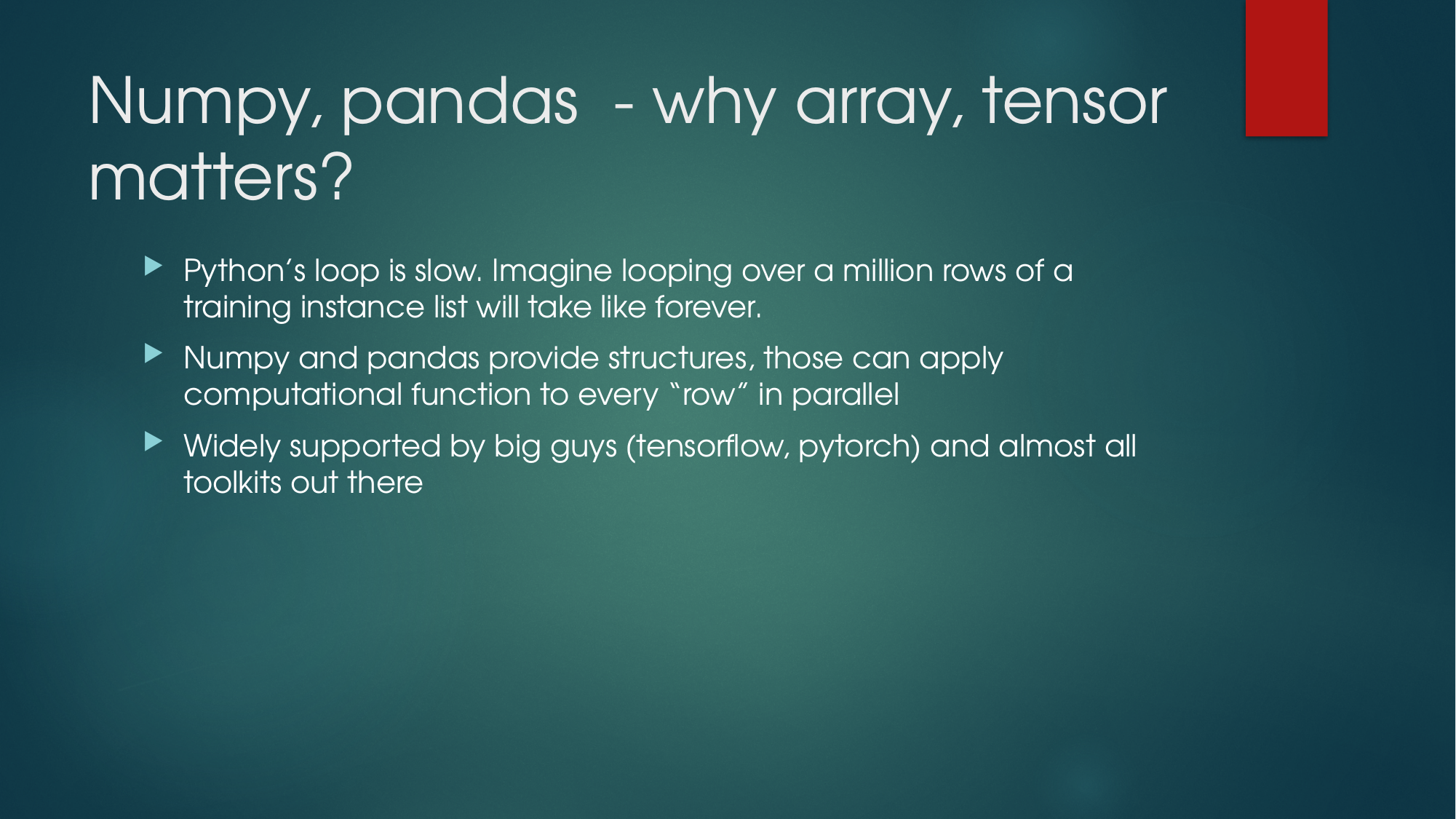

# Numpy, pandas  - why array, tensor matters?
Python’s loop is slow. Imagine looping over a million rows of a training instance list will take like forever.
Numpy and pandas provide structures, those can apply computational function to every “row” in parallel
Widely supported by big guys (tensorflow, pytorch) and almost all toolkits out there